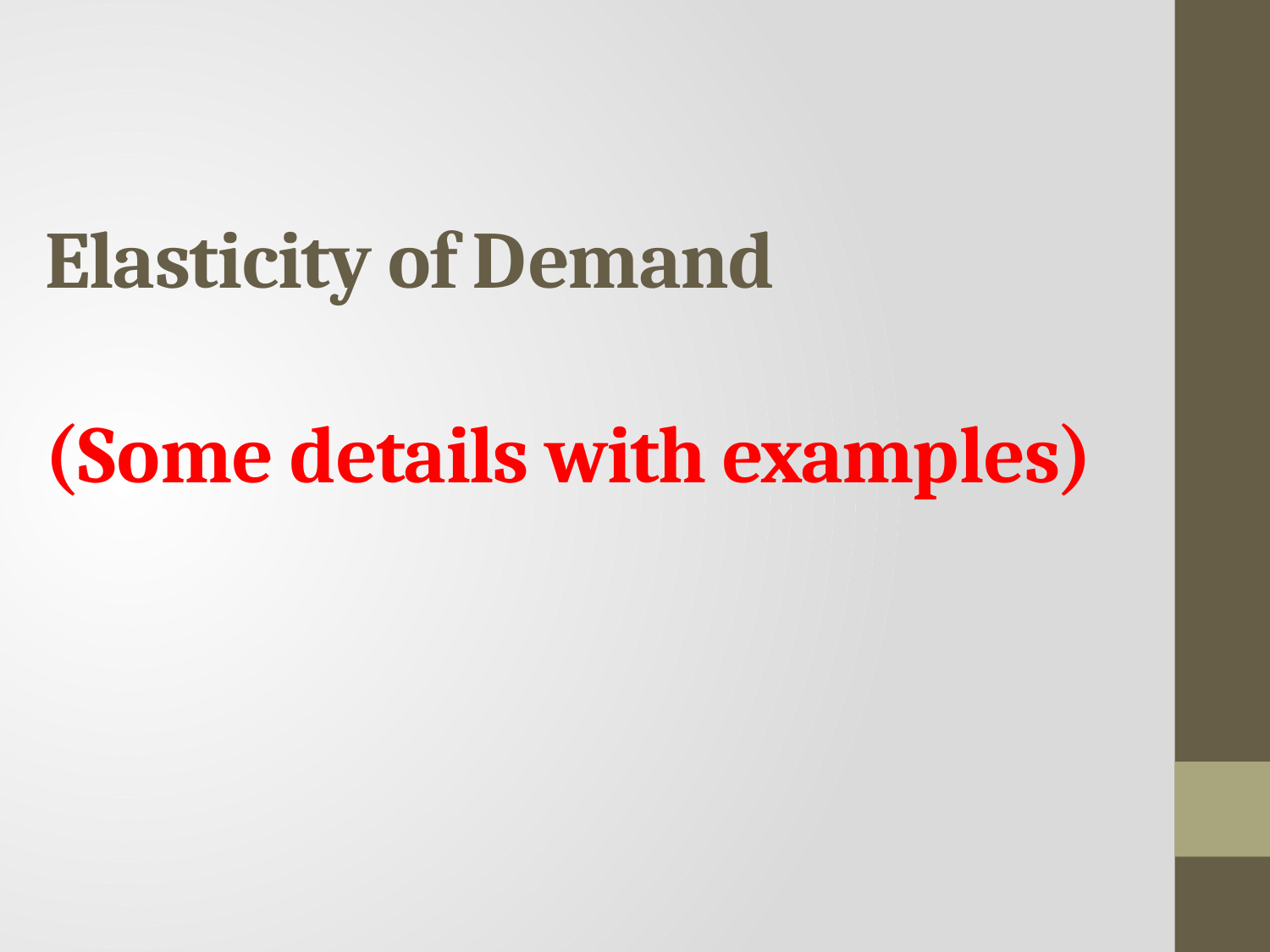

# Elasticity of Demand (Some details with examples)